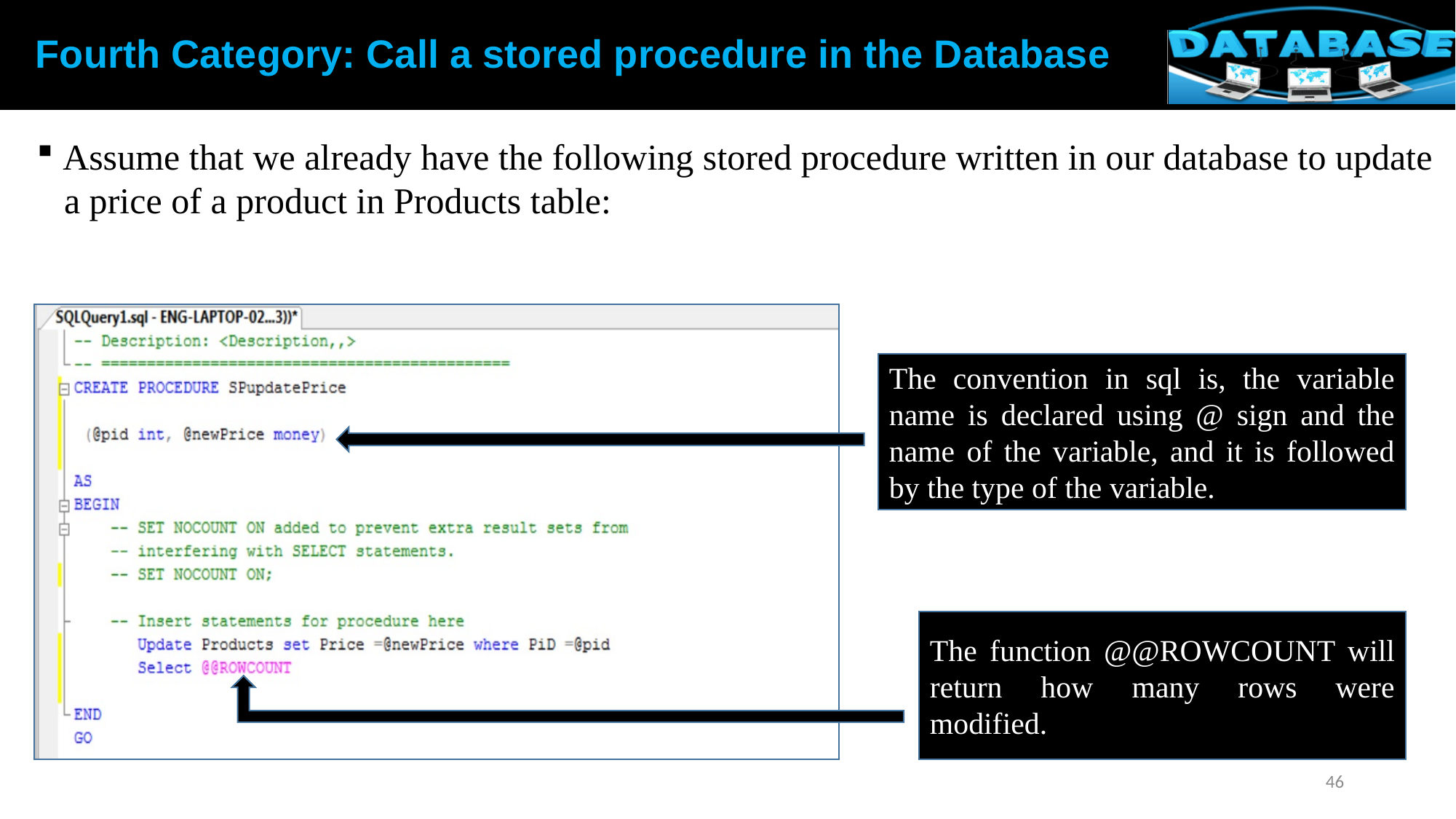

Fourth Category: Call a stored procedure in the Database

 Assume that we already have the following stored procedure written in our database to update
   a price of a product in Products table:

The convention in sql is, the variable name is declared using @ sign and the name of the variable, and it is followed by the type of the variable.

The function @@ROWCOUNT will return how many rows were modified.

46